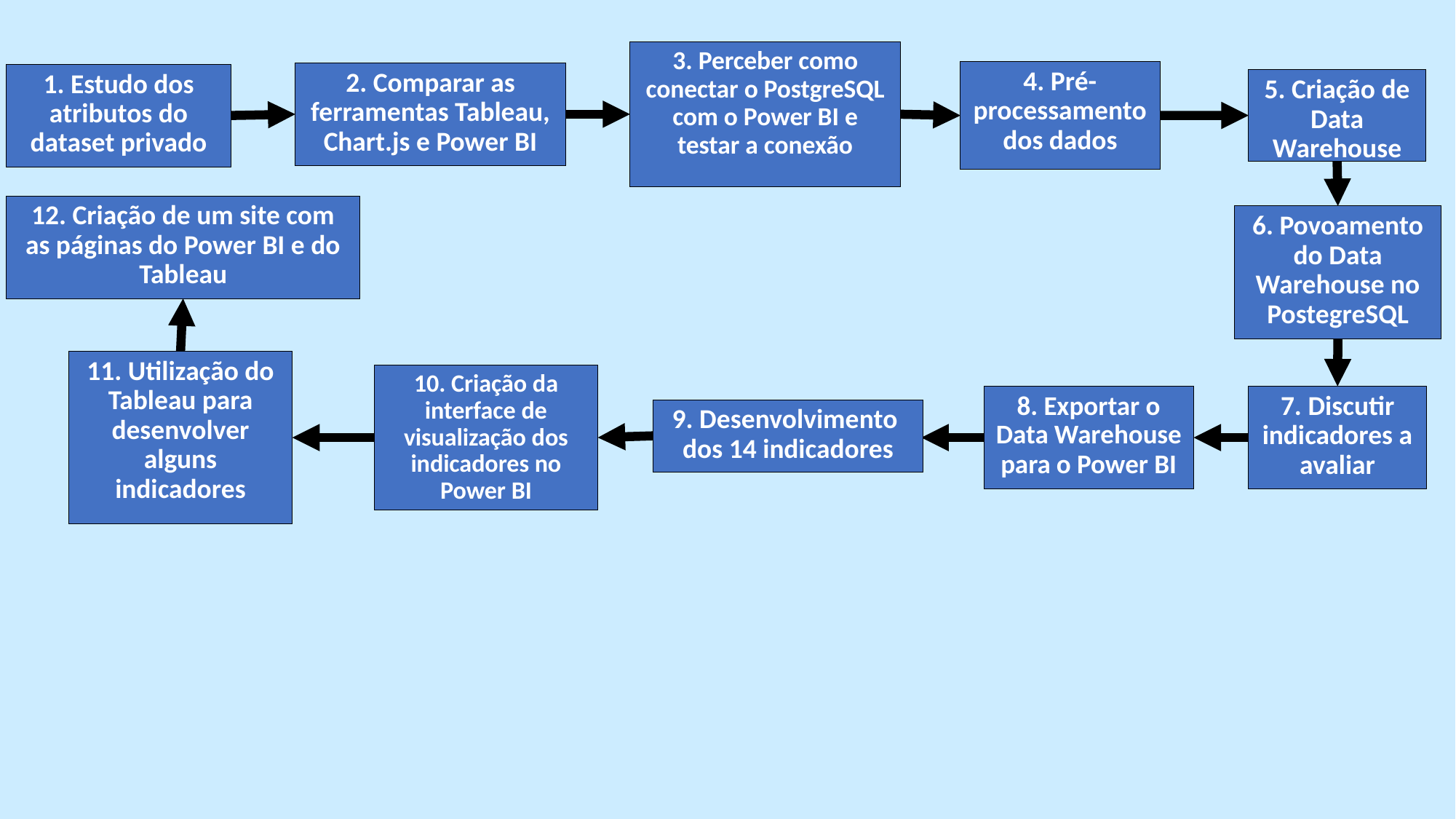

3. Perceber como conectar o PostgreSQL com o Power BI e testar a conexão
4. Pré-processamento dos dados
2. Comparar as ferramentas Tableau, Chart.js e Power BI
1. Estudo dos atributos do dataset privado
5. Criação de Data Warehouse
12. Criação de um site com as páginas do Power BI e do Tableau
6. Povoamento do Data Warehouse no PostegreSQL
11. Utilização do Tableau para desenvolver alguns indicadores
10. Criação da interface de visualização dos indicadores no Power BI
8. Exportar o Data Warehouse para o Power BI
7. Discutir indicadores a avaliar
9. Desenvolvimento  dos 14 indicadores